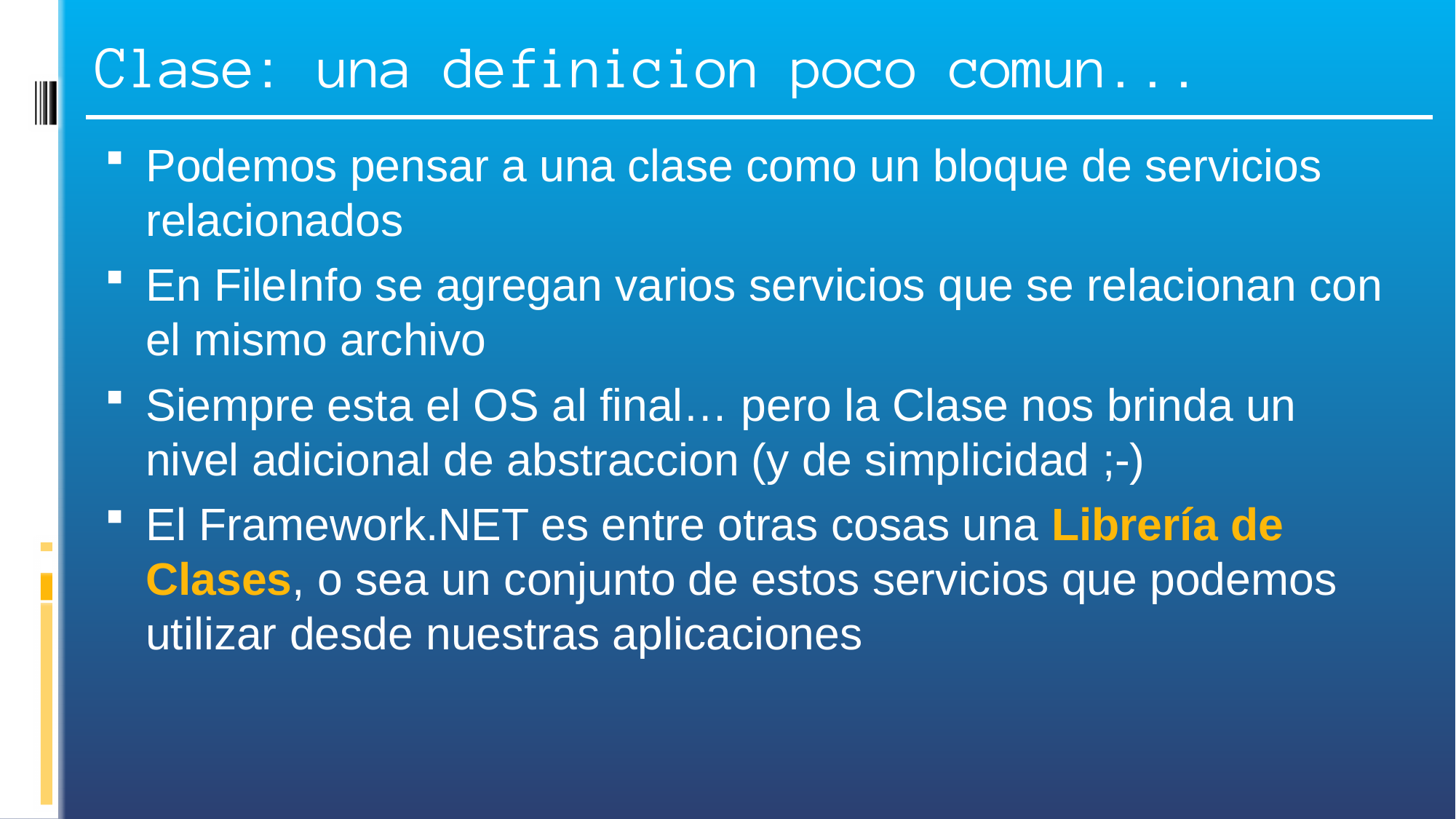

# Clase: una definicion poco comun...
Podemos pensar a una clase como un bloque de servicios relacionados
En FileInfo se agregan varios servicios que se relacionan con el mismo archivo
Siempre esta el OS al final… pero la Clase nos brinda un nivel adicional de abstraccion (y de simplicidad ;-)
El Framework.NET es entre otras cosas una Librería de Clases, o sea un conjunto de estos servicios que podemos utilizar desde nuestras aplicaciones